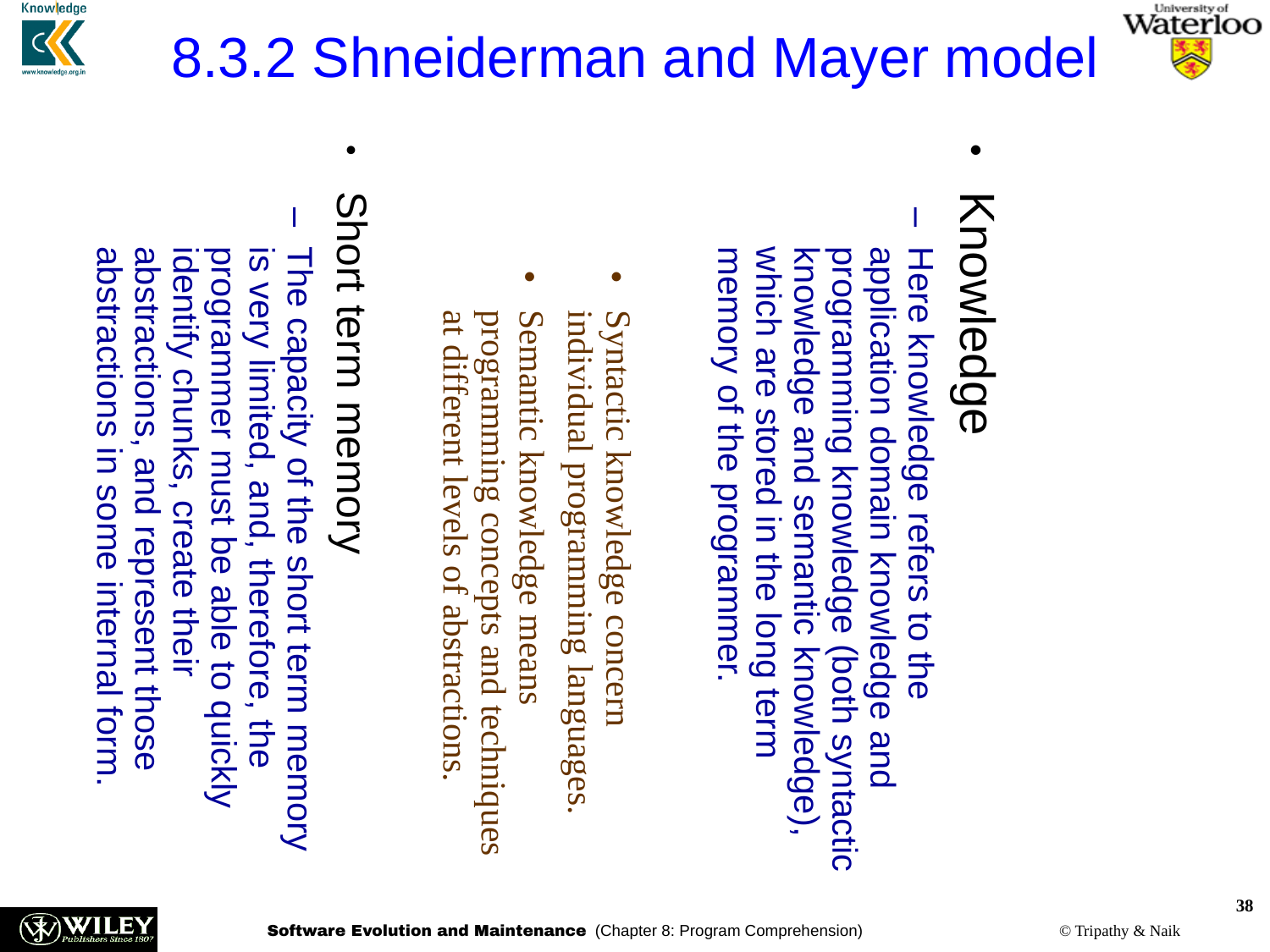

8.3.2 Shneiderman and Mayer model
Knowledge
Here knowledge refers to the application domain knowledge and programming knowledge (both syntactic knowledge and semantic knowledge), which are stored in the long term memory of the programmer.

Syntactic knowledge concern individual programming languages.
Semantic knowledge means programming concepts and techniques at different levels of abstractions.

Short term memory
The capacity of the short term memory is very limited, and, therefore, the programmer must be able to quickly identify chunks, create their abstractions, and represent those abstractions in some internal form.

38